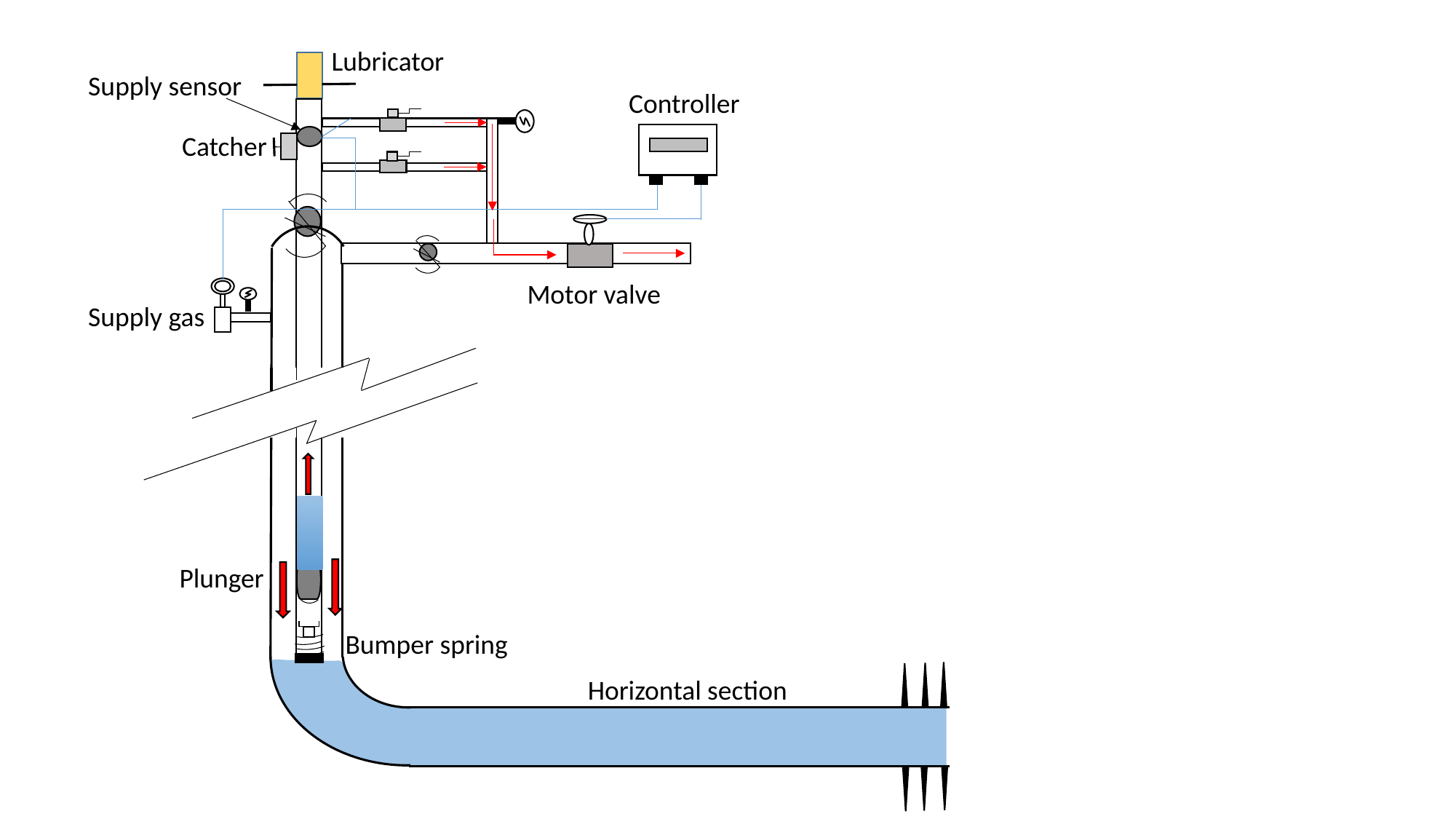

Lubricator

Supply sensor
Controller

Catcher

Motor valve

Supply gas

Plunger

Bumper spring

Horizontal section